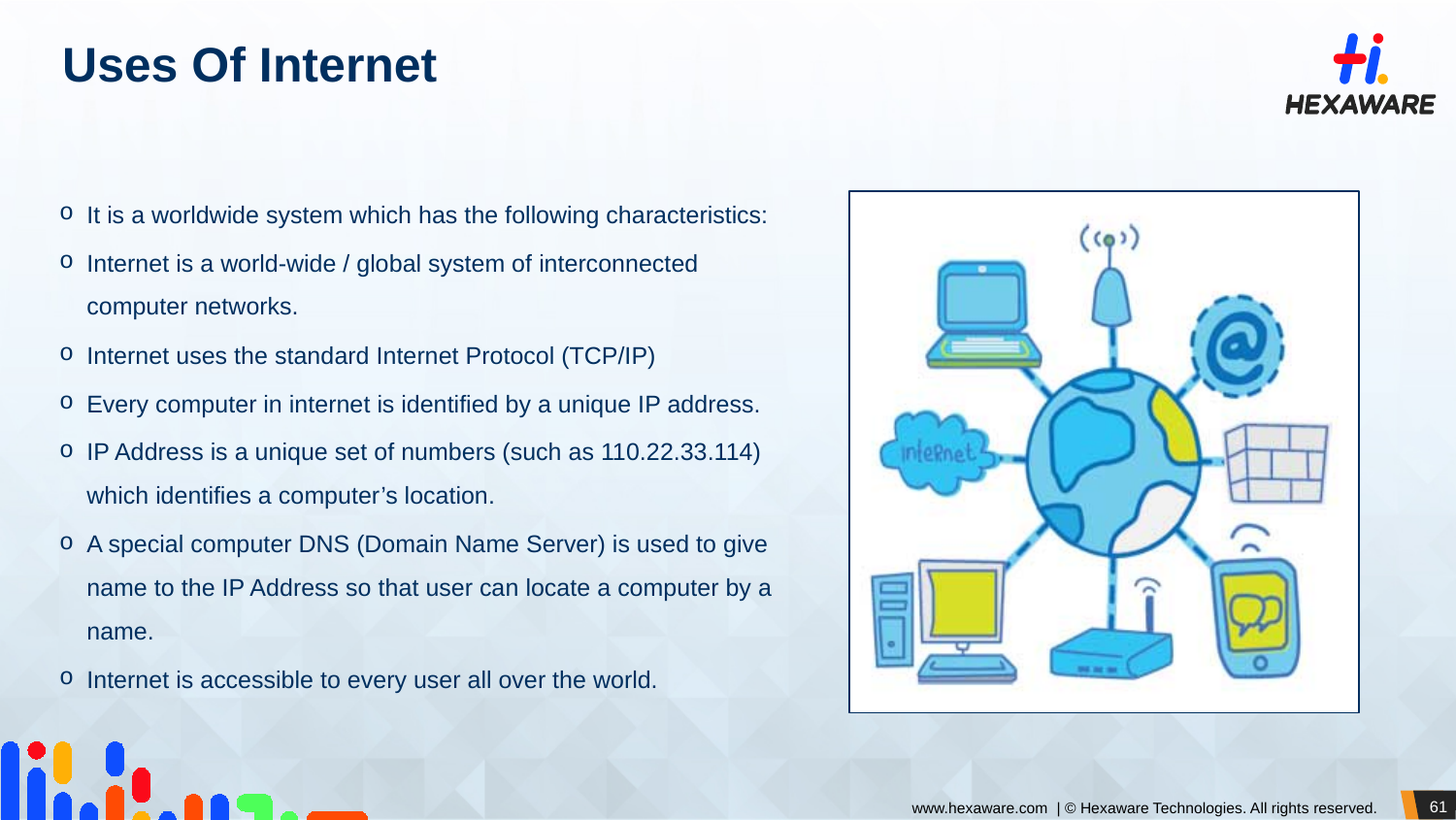

# Uses Of Internet
It is a worldwide system which has the following characteristics:
Internet is a world-wide / global system of interconnected computer networks.
Internet uses the standard Internet Protocol (TCP/IP)
Every computer in internet is identified by a unique IP address.
IP Address is a unique set of numbers (such as 110.22.33.114) which identifies a computer’s location.
A special computer DNS (Domain Name Server) is used to give name to the IP Address so that user can locate a computer by a name.
Internet is accessible to every user all over the world.